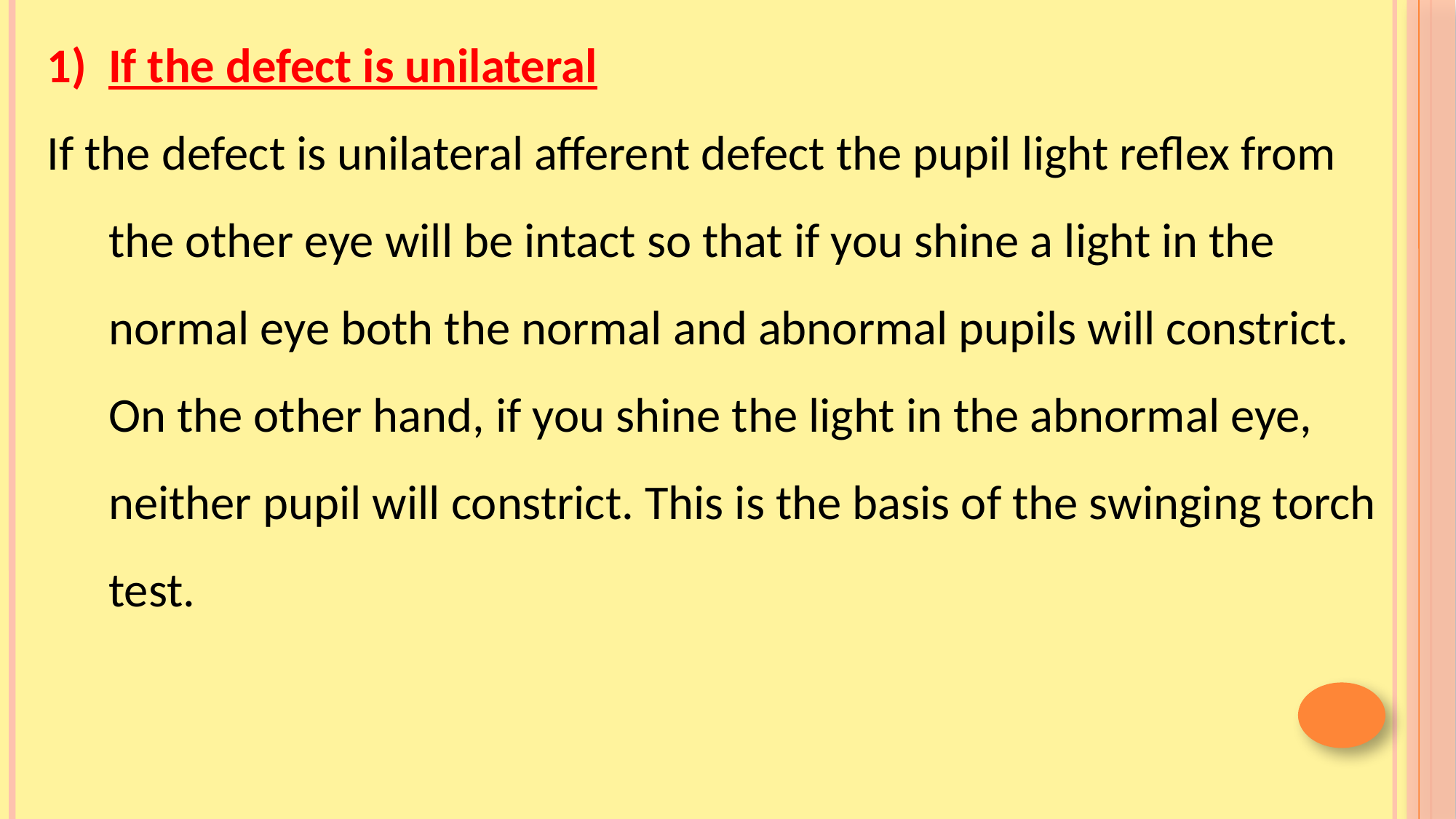

If the defect is unilateral
If the defect is unilateral afferent defect the pupil light reflex from the other eye will be intact so that if you shine a light in the normal eye both the normal and abnormal pupils will constrict. On the other hand, if you shine the light in the abnormal eye, neither pupil will constrict. This is the basis of the swinging torch test.